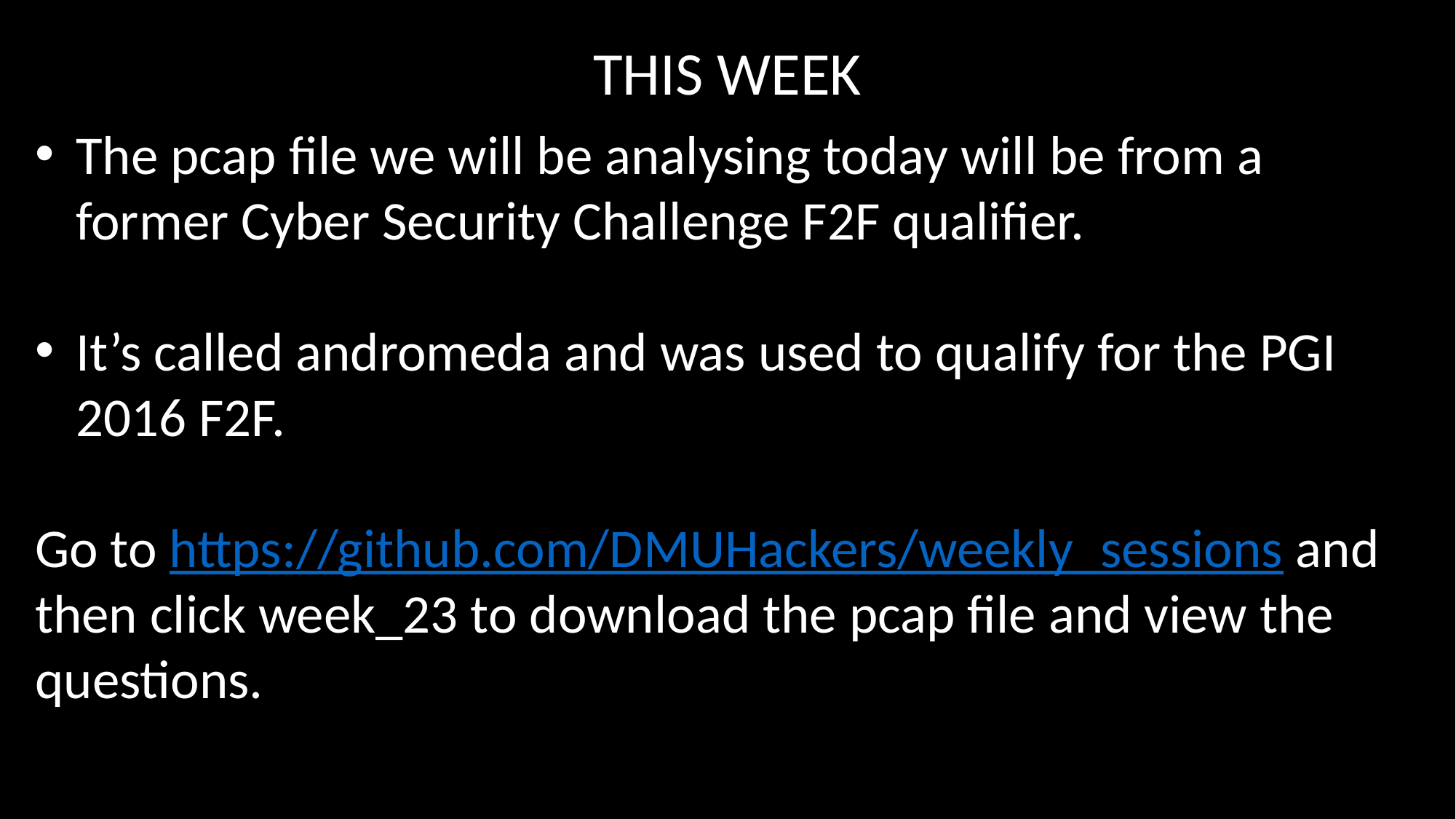

THIS WEEK
The pcap file we will be analysing today will be from a former Cyber Security Challenge F2F qualifier.

It’s called andromeda and was used to qualify for the PGI 2016 F2F.

Go to https://github.com/DMUHackers/weekly_sessions and then click week_23 to download the pcap file and view the questions.